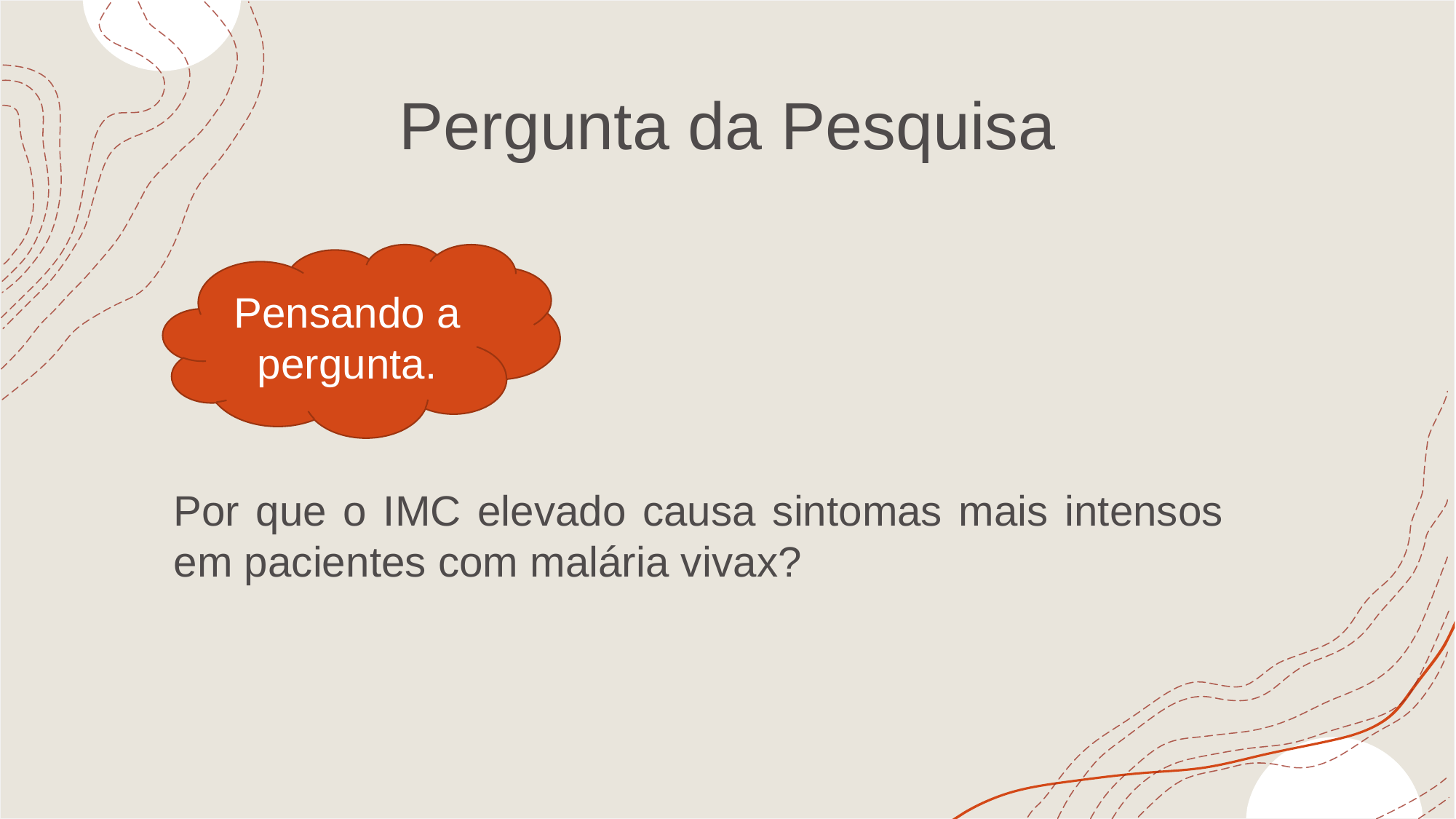

# Pergunta da Pesquisa
Pensando a pergunta.
Por que o IMC elevado causa sintomas mais intensos em pacientes com malária vivax?